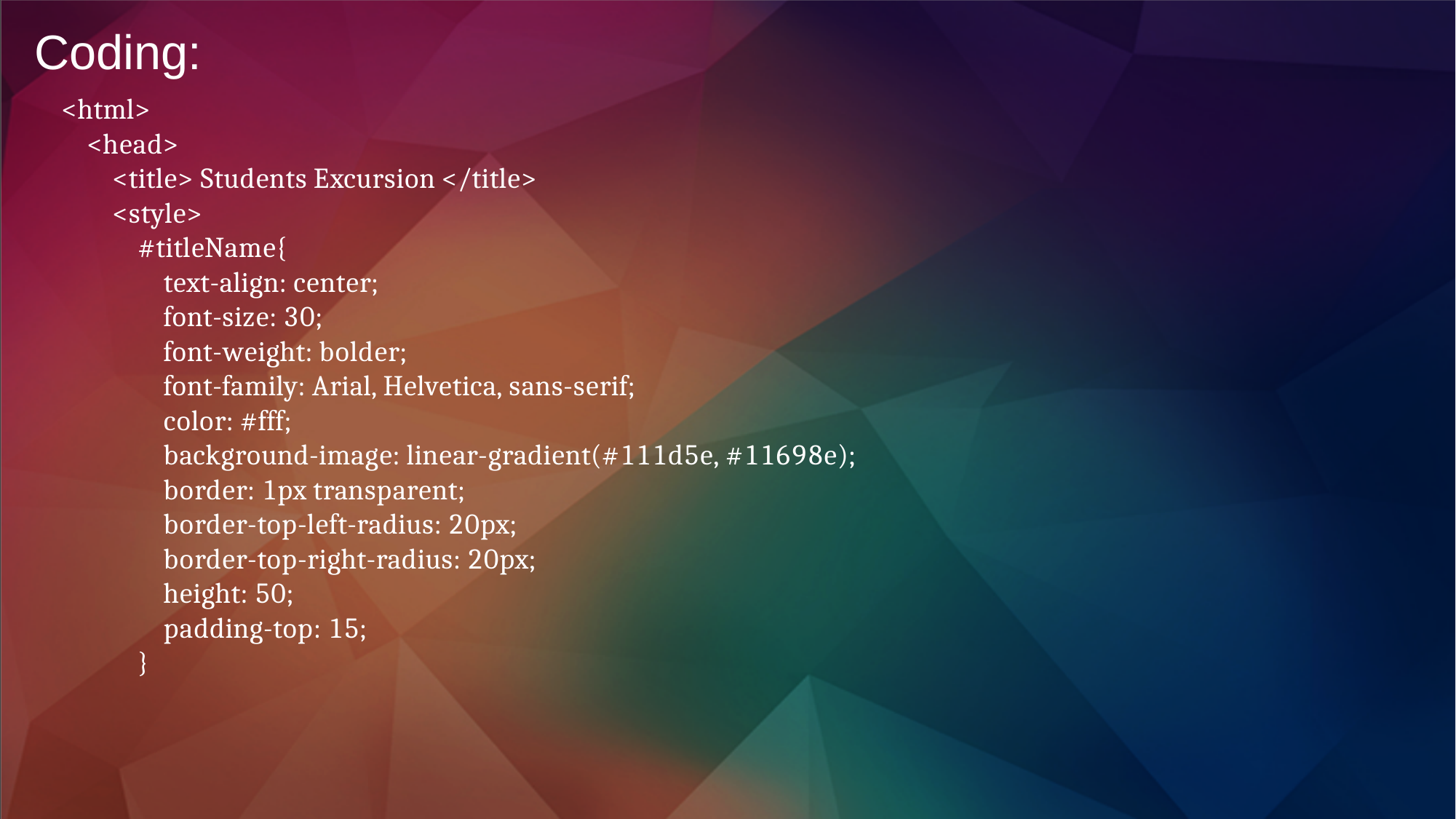

Coding:
<html>
    <head>
        <title> Students Excursion </title>
        <style>
            #titleName{
                text-align: center;
                font-size: 30;
                font-weight: bolder;
                font-family: Arial, Helvetica, sans-serif;
                color: #fff;
                background-image: linear-gradient(#111d5e, #11698e);
                border: 1px transparent;
                border-top-left-radius: 20px;
                border-top-right-radius: 20px;
                height: 50;
                padding-top: 15;
            }